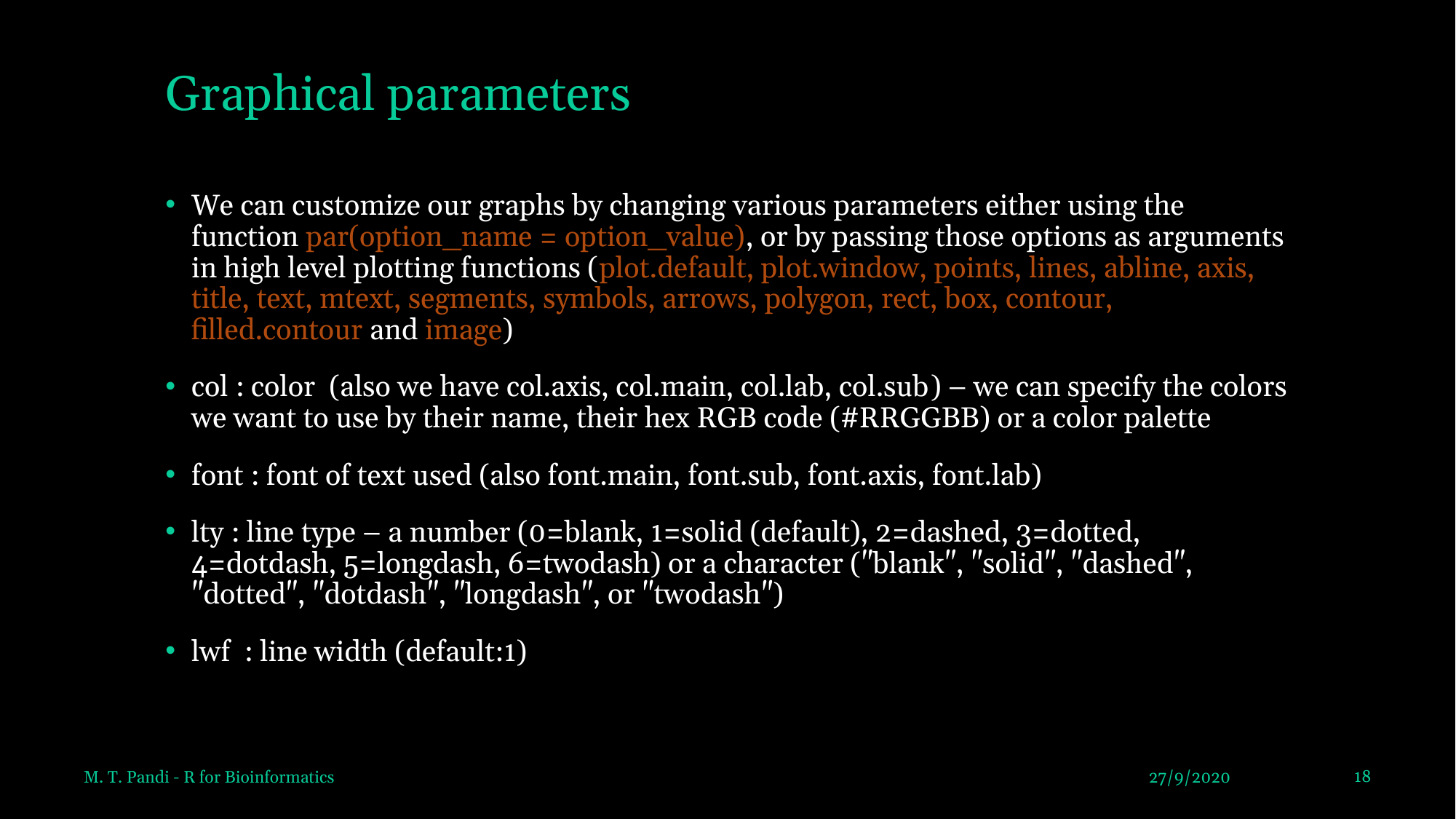

# Graphical parameters
We can customize our graphs by changing various parameters either using the function par(option_name = option_value), or by passing those options as arguments in high level plotting functions (plot.default, plot.window, points, lines, abline, axis, title, text, mtext, segments, symbols, arrows, polygon, rect, box, contour, filled.contour and image)
col : color  (also we have col.axis, col.main, col.lab, col.sub) – we can specify the colors we want to use by their name, their hex RGB code (#RRGGBB) or a color palette
font : font of text used (also font.main, font.sub, font.axis, font.lab)
lty : line type – a number (0=blank, 1=solid (default), 2=dashed, 3=dotted, 4=dotdash, 5=longdash, 6=twodash) or a character ("blank", "solid", "dashed", "dotted", "dotdash", "longdash", or "twodash")
lwf  : line width (default:1)

M. T. Pandi - R for Bioinformatics
27/9/2020
18